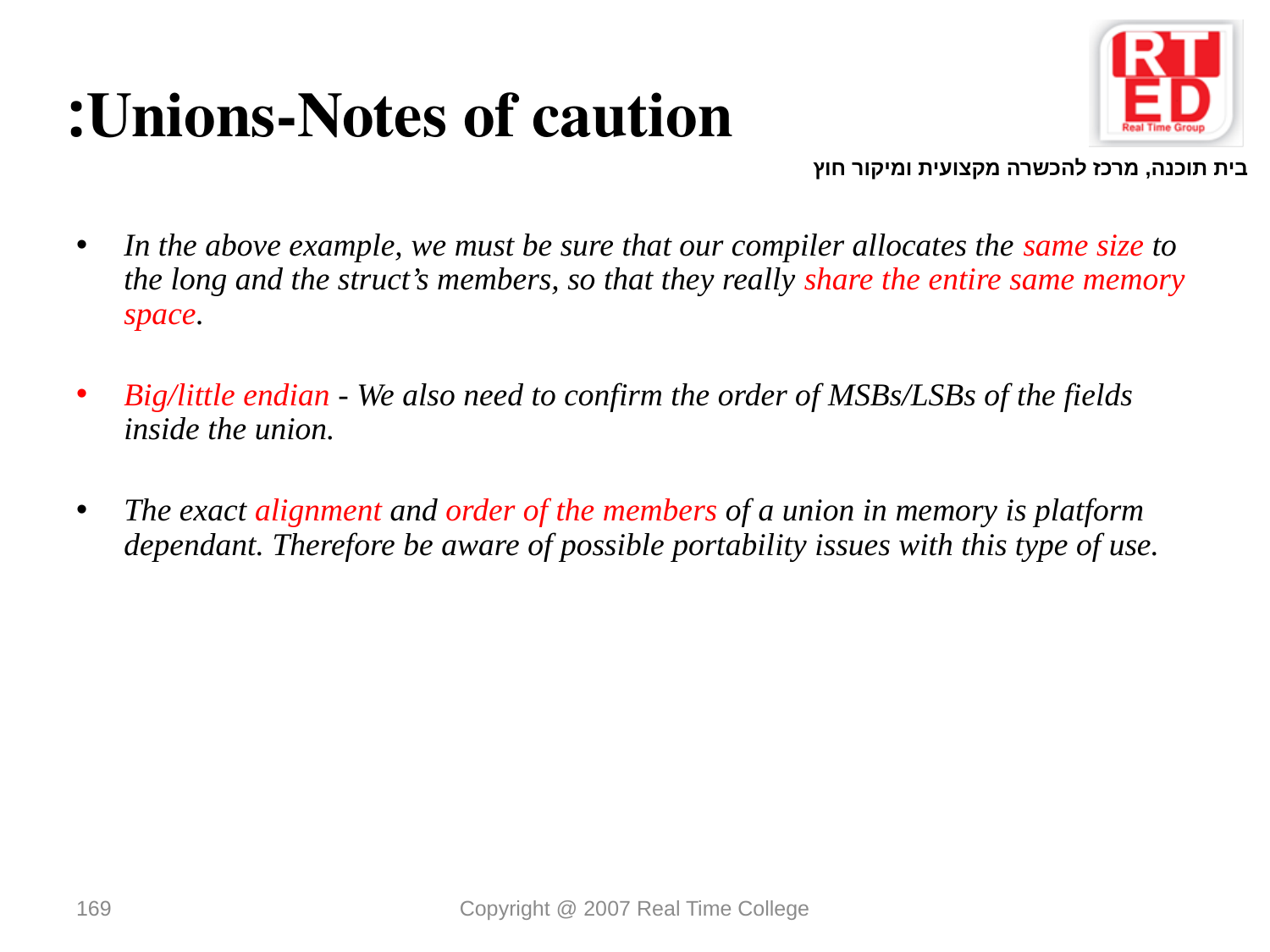

# Unions-Notes of caution:
In the above example, we must be sure that our compiler allocates the same size to the long and the struct’s members, so that they really share the entire same memory space.

Big/little endian - We also need to confirm the order of MSBs/LSBs of the fields inside the union.

The exact alignment and order of the members of a union in memory is platform dependant. Therefore be aware of possible portability issues with this type of use.

169
Copyright @ 2007 Real Time College